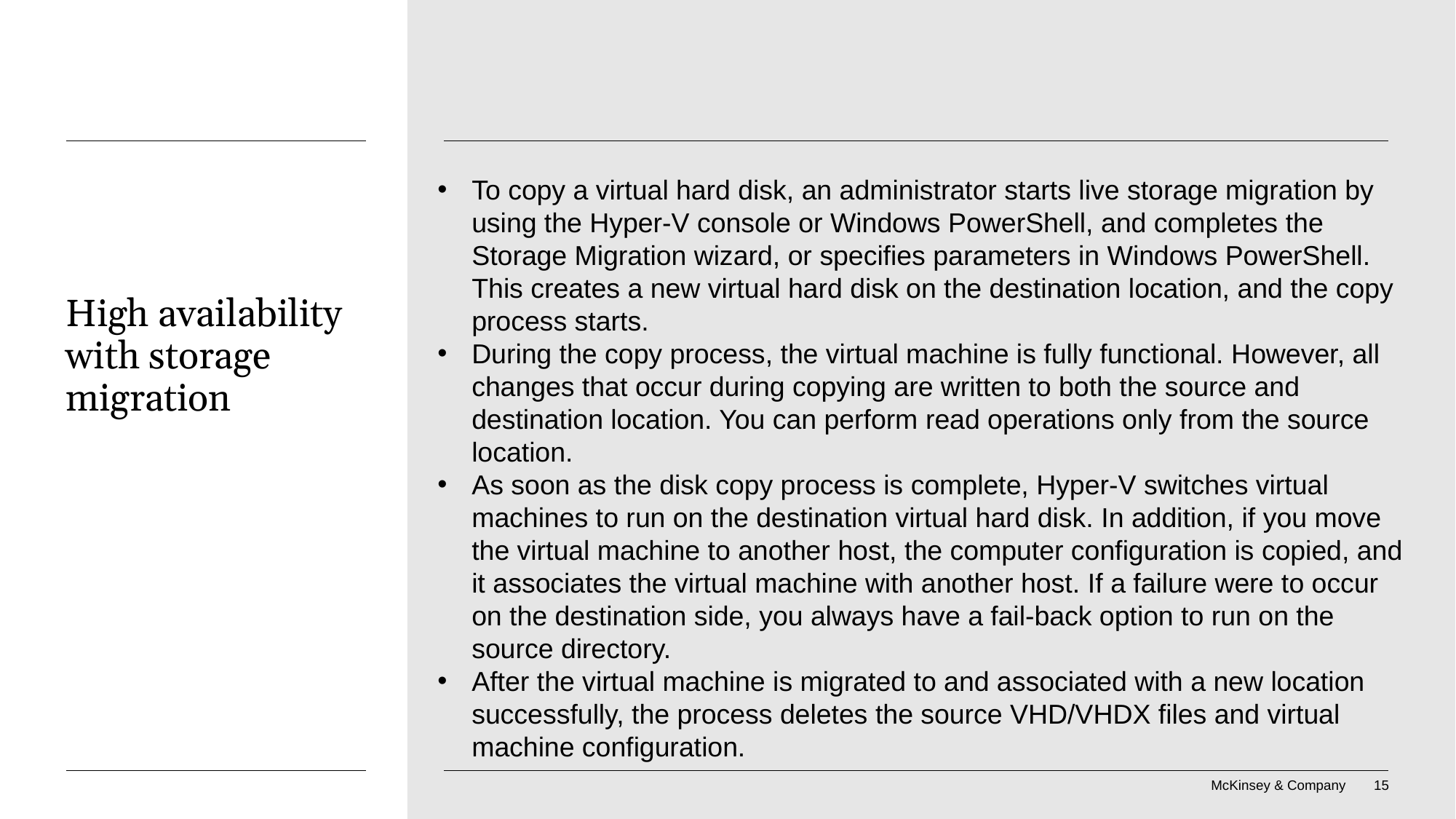

To copy a virtual hard disk, an administrator starts live storage migration by using the Hyper-V console or Windows PowerShell, and completes the Storage Migration wizard, or specifies parameters in Windows PowerShell. This creates a new virtual hard disk on the destination location, and the copy process starts.
During the copy process, the virtual machine is fully functional. However, all changes that occur during copying are written to both the source and destination location. You can perform read operations only from the source location.
As soon as the disk copy process is complete, Hyper-V switches virtual machines to run on the destination virtual hard disk. In addition, if you move the virtual machine to another host, the computer configuration is copied, and it associates the virtual machine with another host. If a failure were to occur on the destination side, you always have a fail-back option to run on the source directory.
After the virtual machine is migrated to and associated with a new location successfully, the process deletes the source VHD/VHDX files and virtual machine configuration.
# High availability with storage migration